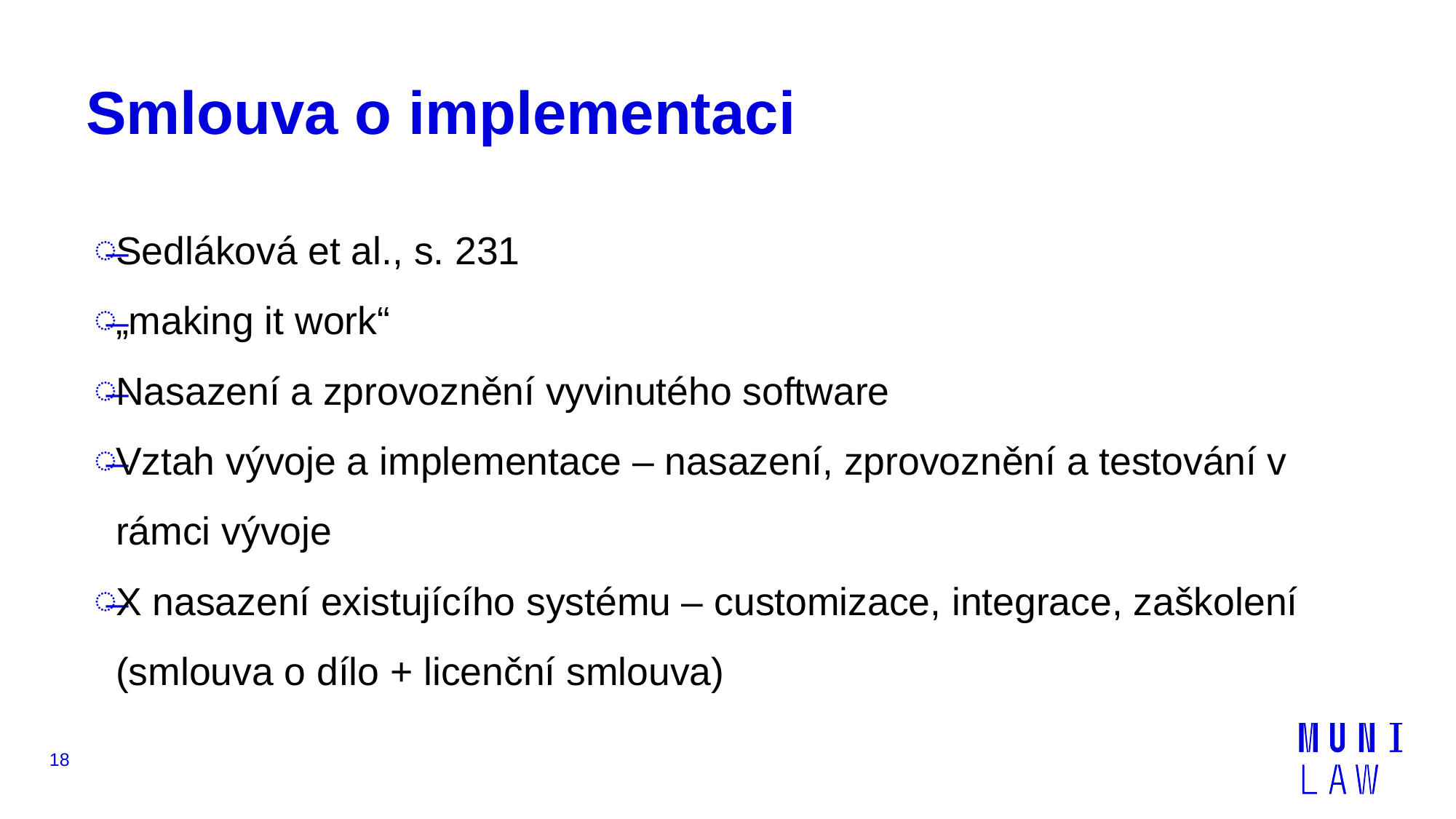

# Smlouva o implementaci
Sedláková et al., s. 231
„making it work“
Nasazení a zprovoznění vyvinutého software
Vztah vývoje a implementace – nasazení, zprovoznění a testování v rámci vývoje
X nasazení existujícího systému – customizace, integrace, zaškolení (smlouva o dílo + licenční smlouva)

18